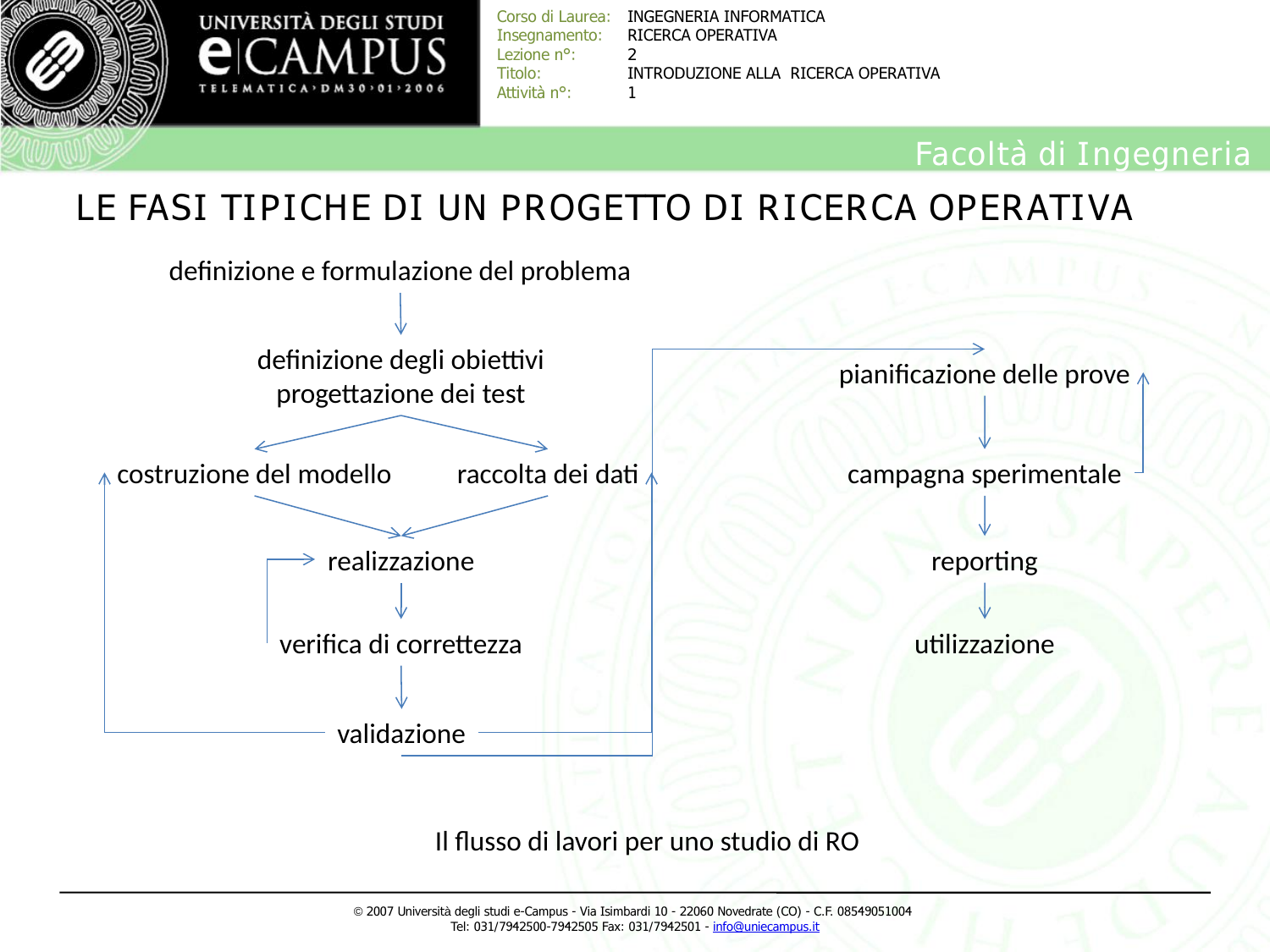

# LE FASI TIPICHE DI UN PROGETTO DI RICERCA OPERATIVA
definizione e formulazione del problema
definizione degli obiettivi
progettazione dei test
pianificazione delle prove
costruzione del modello
raccolta dei dati
campagna sperimentale
realizzazione
reporting
verifica di correttezza
utilizzazione
validazione
Il flusso di lavori per uno studio di RO